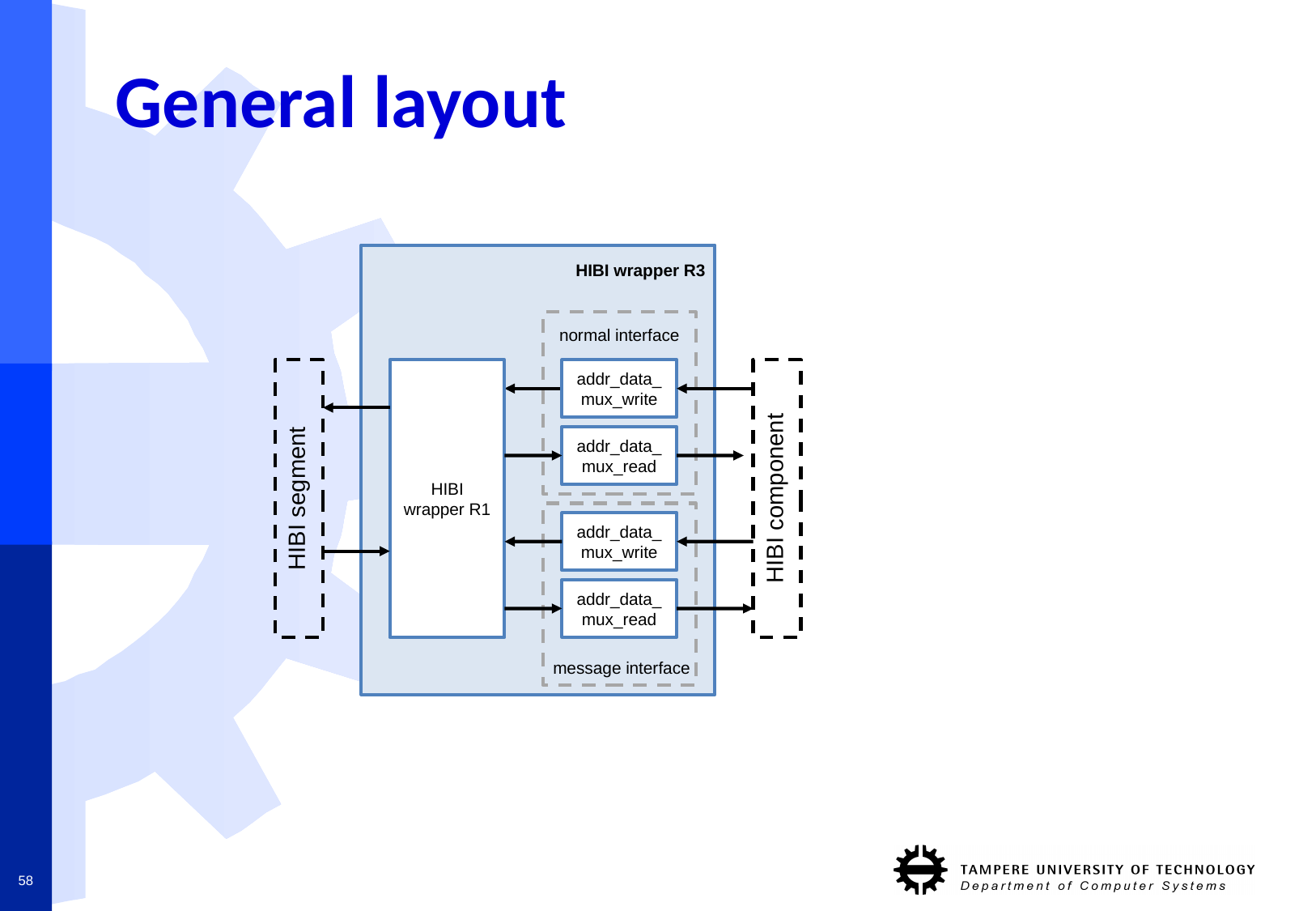

# General layout

HIBI wrapper R3

normal interface
HIBI wrapper R1
addr_data_mux_write
addr_data_mux_read
HIBI segment
HIBI component

addr_data_mux_write
addr_data_mux_read
message interface
58